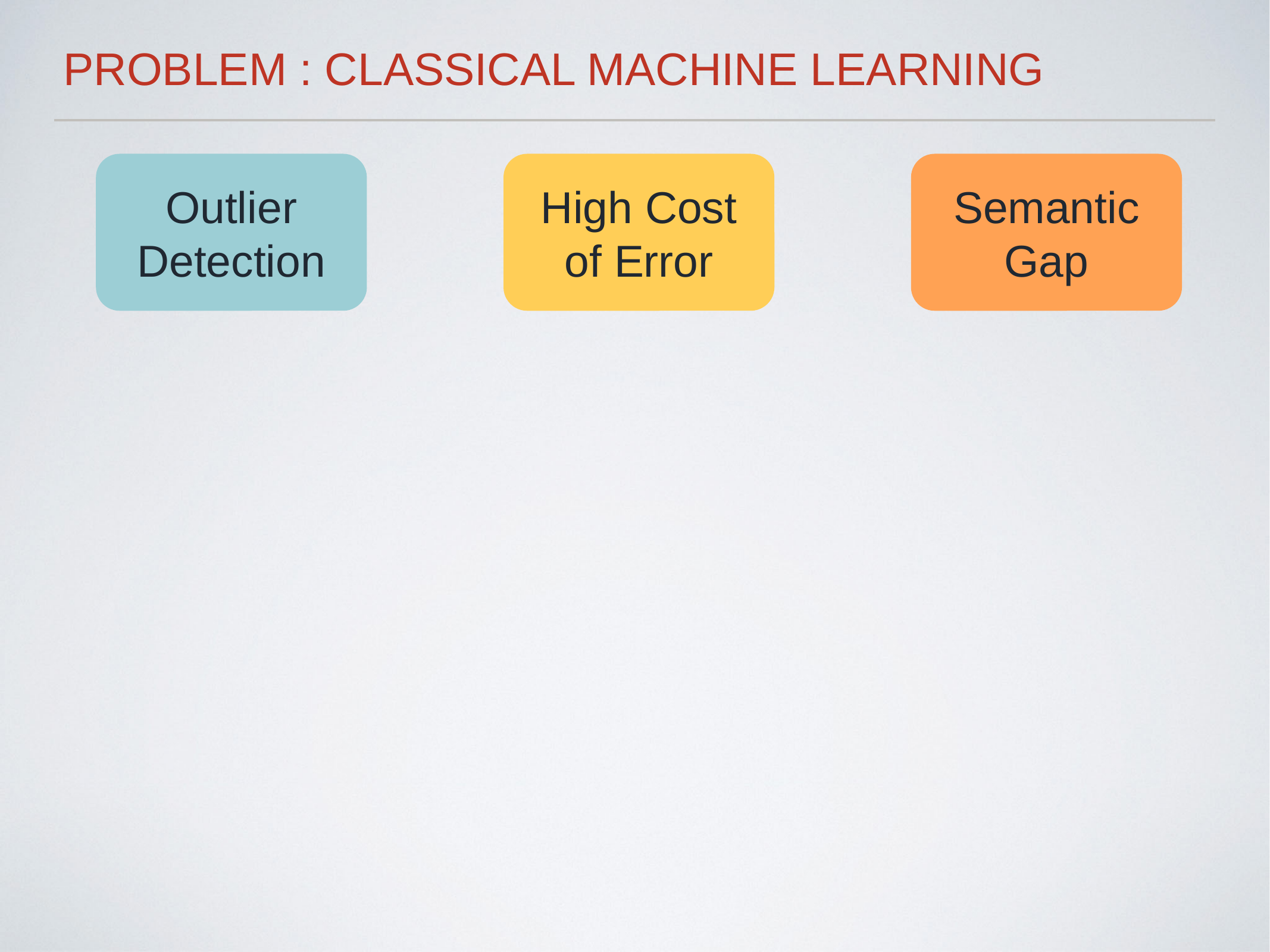

Problem : Classical machine learning

Outlier Detection
Semantic Gap
High Cost of Error
6